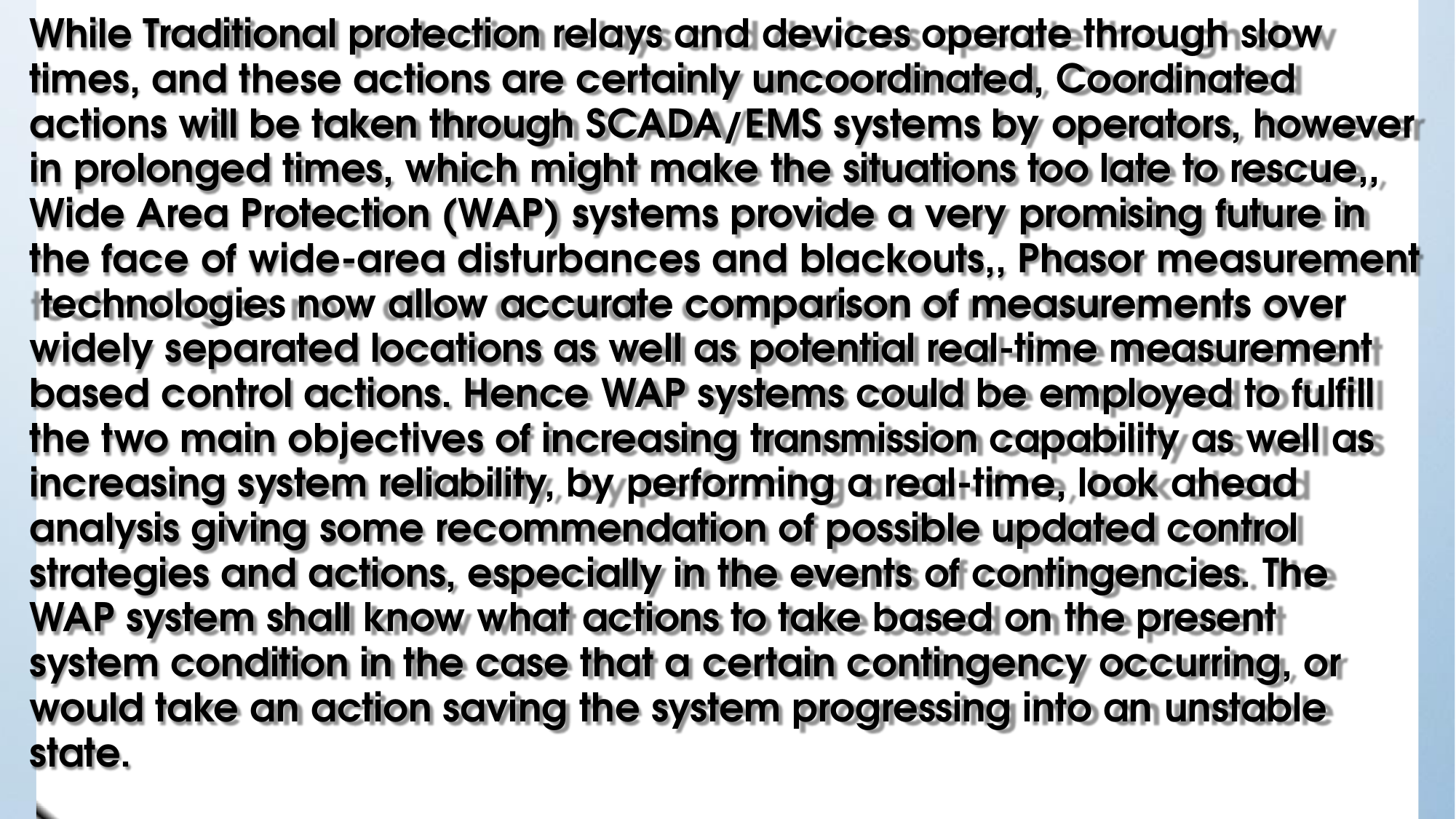

While Traditional protection relays and devices operate through slow  times, and these actions are certainly uncoordinated, Coordinated  actions will be taken through SCADA/EMS systems by operators, however  in prolonged times, which might make the situations too late to rescue,,  Wide Area Protection (WAP) systems provide a very promising future in  the face of wide-area disturbances and blackouts,, Phasor measurement  technologies now allow accurate comparison of measurements over  widely separated locations as well as potential real-time measurement  based control actions. Hence WAP systems could be employed to fulfill  the two main objectives of increasing transmission capability as well as  increasing system reliability, by performing a real-time, look ahead  analysis giving some recommendation of possible updated control  strategies and actions, especially in the events of contingencies. The  WAP system shall know what actions to take based on the present  system condition in the case that a certain contingency occurring, or  would take an action saving the system progressing into an unstable  state.